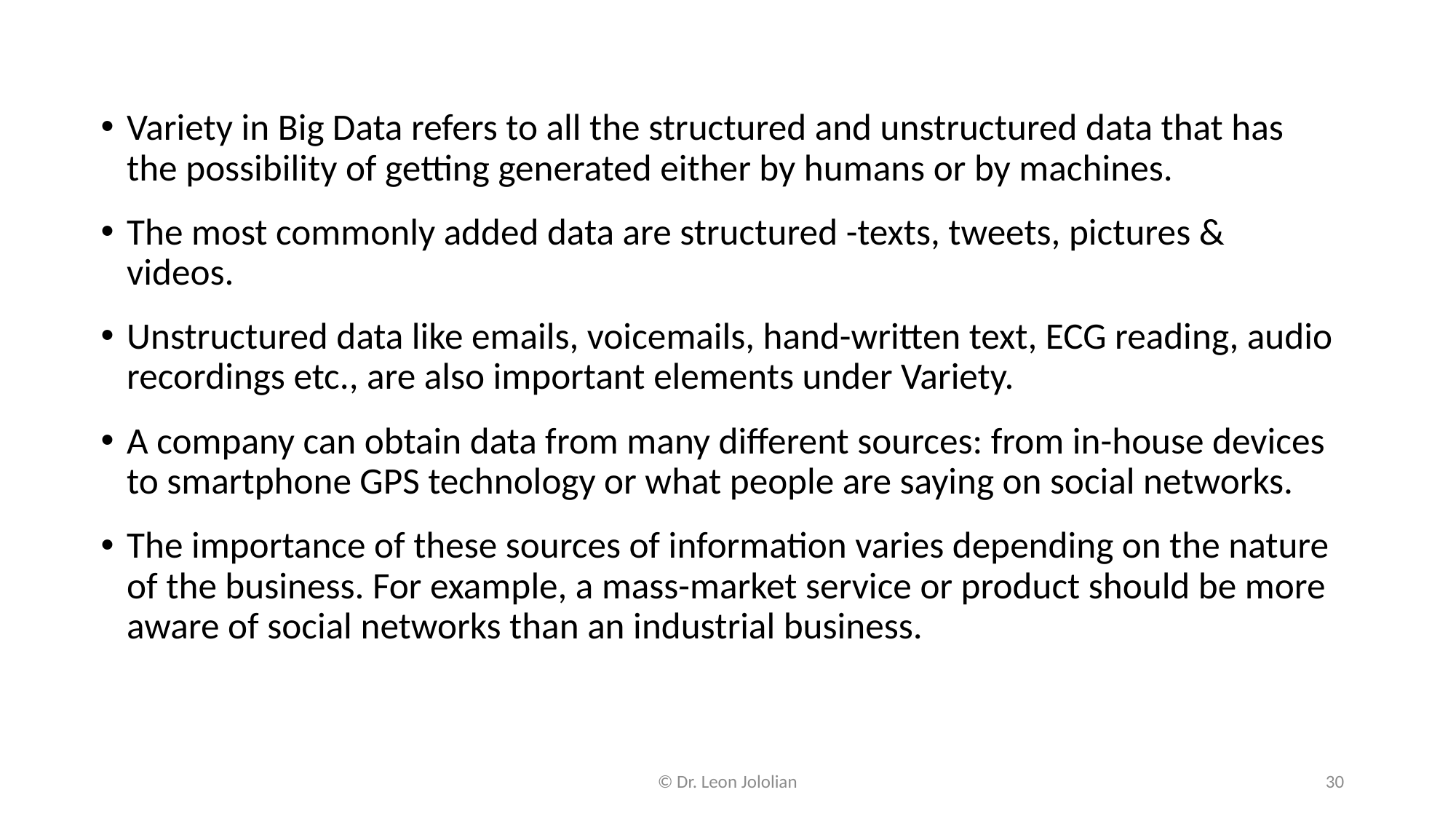

Variety in Big Data refers to all the structured and unstructured data that has the possibility of getting generated either by humans or by machines.
The most commonly added data are structured -texts, tweets, pictures & videos.
Unstructured data like emails, voicemails, hand-written text, ECG reading, audio recordings etc., are also important elements under Variety.
A company can obtain data from many different sources: from in-house devices to smartphone GPS technology or what people are saying on social networks.
The importance of these sources of information varies depending on the nature of the business. For example, a mass-market service or product should be more aware of social networks than an industrial business.
© Dr. Leon Jololian
30